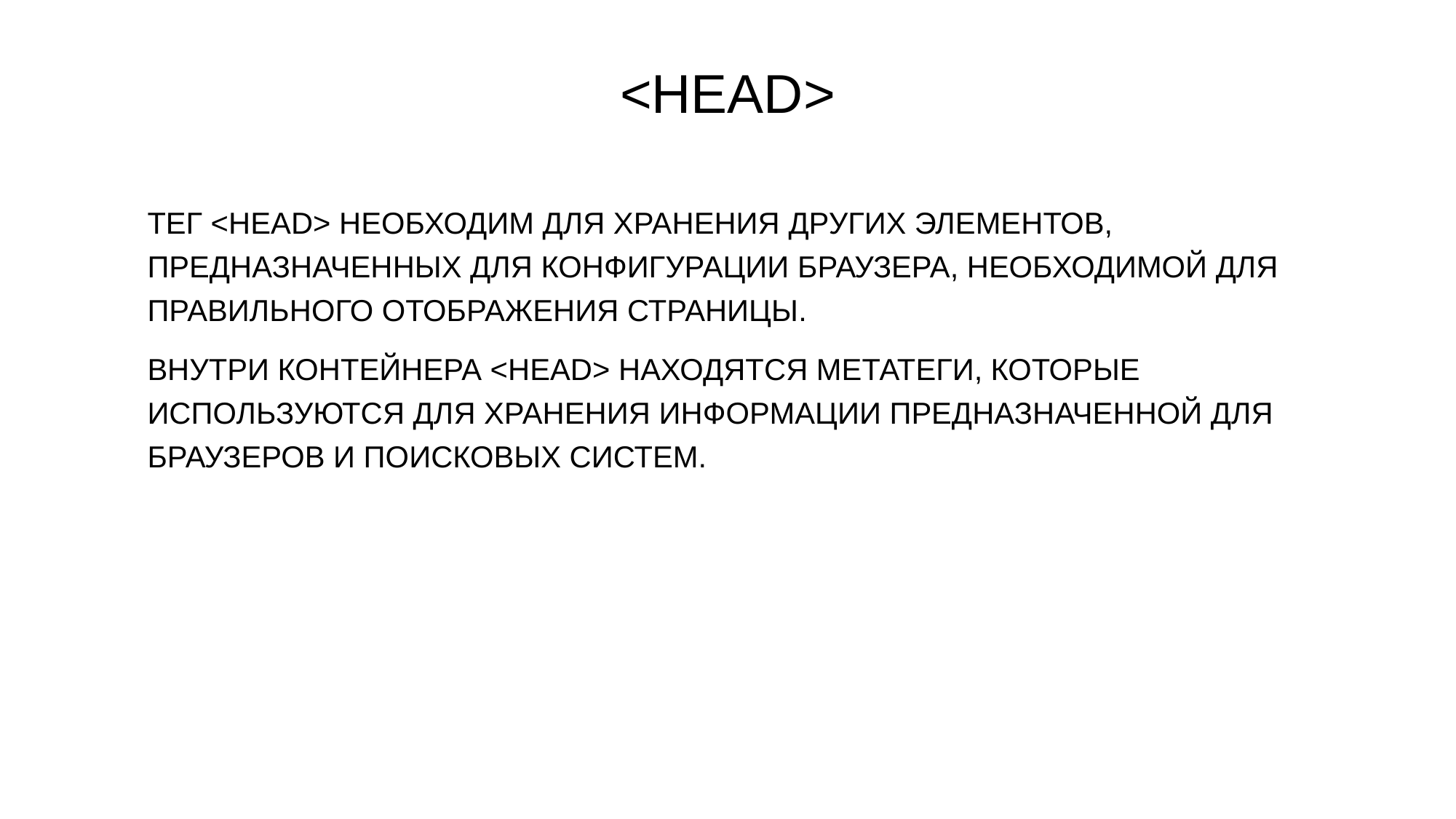

# <HEAD>
ТЕГ <HEAD> НЕОБХОДИМ ДЛЯ ХРАНЕНИЯ ДРУГИХ ЭЛЕМЕНТОВ, ПРЕДНАЗНАЧЕННЫХ ДЛЯ КОНФИГУРАЦИИ БРАУЗЕРА, НЕОБХОДИМОЙ ДЛЯ ПРАВИЛЬНОГО ОТОБРАЖЕНИЯ СТРАНИЦЫ.
ВНУТРИ КОНТЕЙНЕРА <HEAD> НАХОДЯТСЯ МЕТАТЕГИ, КОТОРЫЕ ИСПОЛЬЗУЮТСЯ ДЛЯ ХРАНЕНИЯ ИНФОРМАЦИИ ПРЕДНАЗНАЧЕННОЙ ДЛЯ БРАУЗЕРОВ И ПОИСКОВЫХ СИСТЕМ.